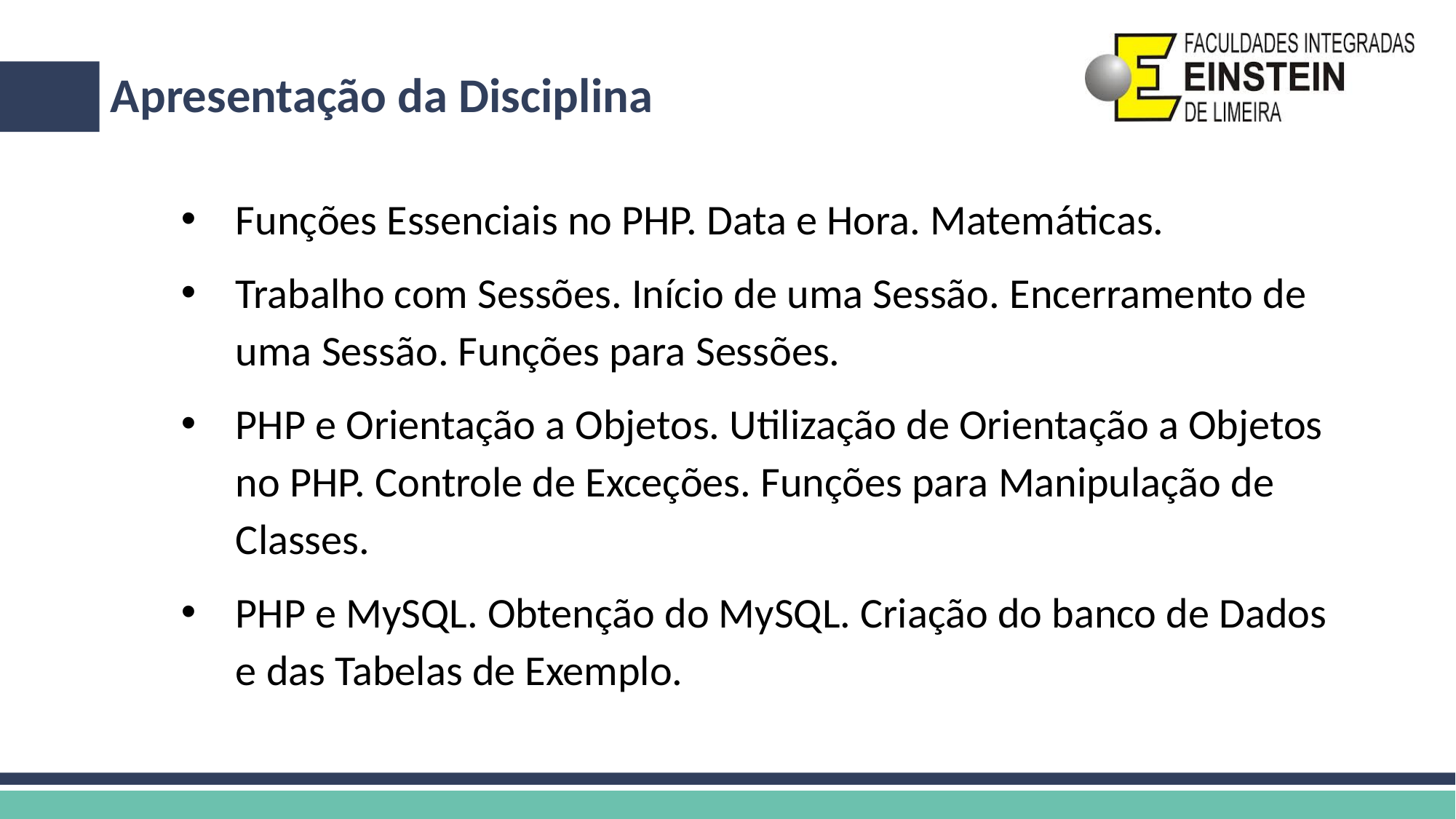

# Apresentação da Disciplina
Funções Essenciais no PHP. Data e Hora. Matemáticas.
Trabalho com Sessões. Início de uma Sessão. Encerramento de uma Sessão. Funções para Sessões.
PHP e Orientação a Objetos. Utilização de Orientação a Objetos no PHP. Controle de Exceções. Funções para Manipulação de Classes.
PHP e MySQL. Obtenção do MySQL. Criação do banco de Dados e das Tabelas de Exemplo.